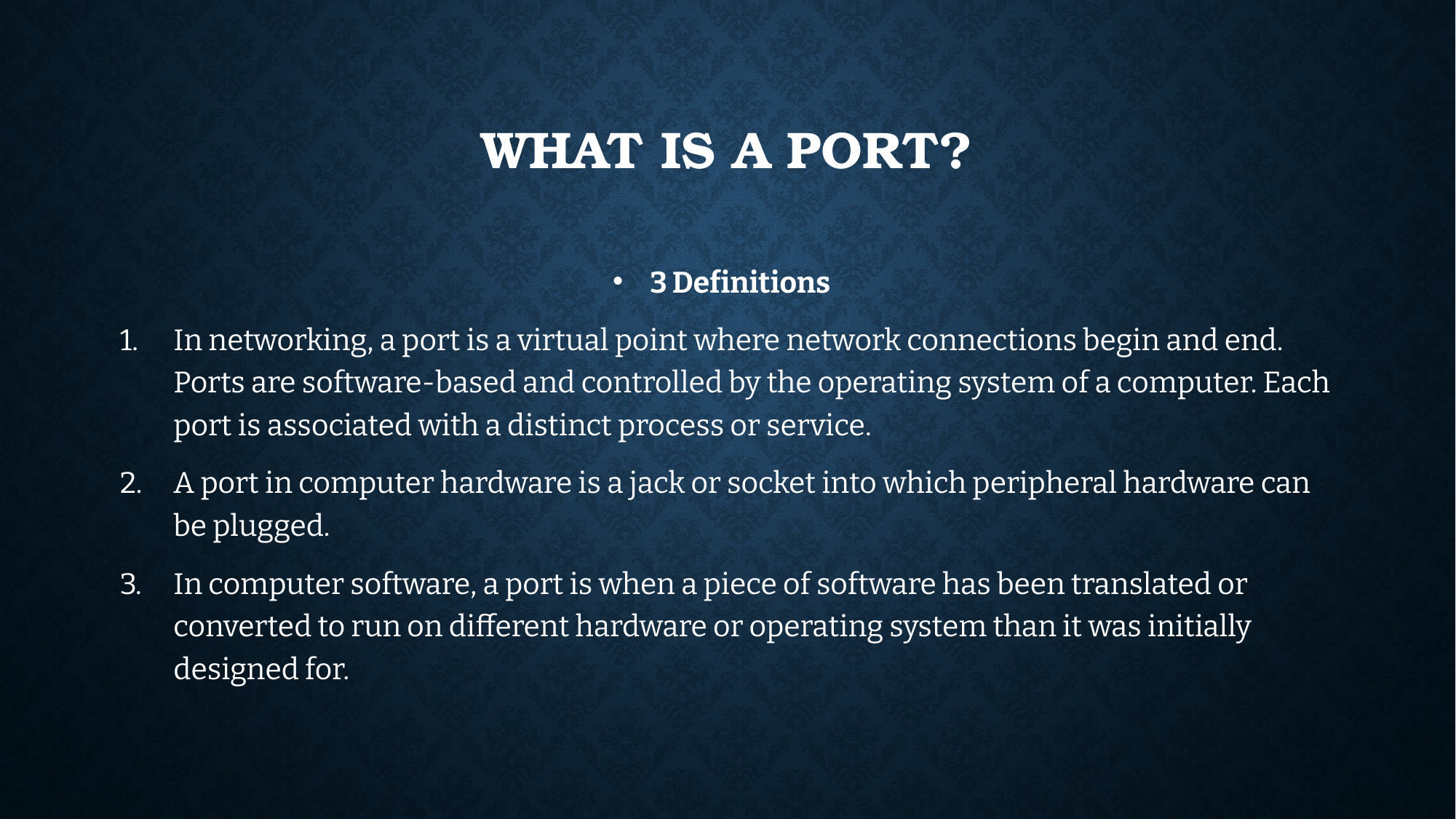

# What is a port?
3 Definitions
In networking, a port is a virtual point where network connections begin and end. Ports are software-based and controlled by the operating system of a computer. Each port is associated with a distinct process or service.
A port in computer hardware is a jack or socket into which peripheral hardware can be plugged.
In computer software, a port is when a piece of software has been translated or converted to run on different hardware or operating system than it was initially designed for.